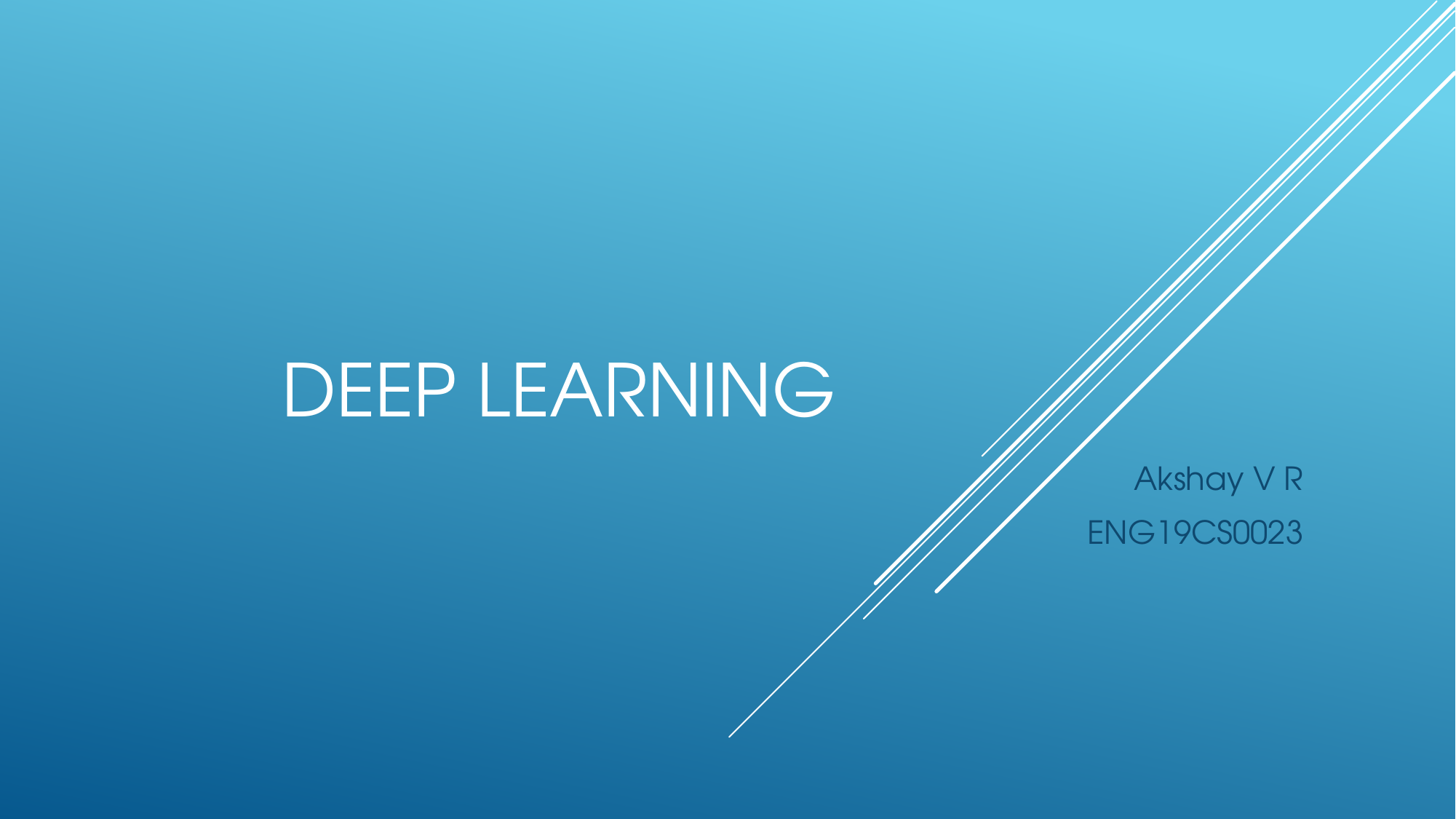

# Deep learning
Akshay V R
ENG19CS0023